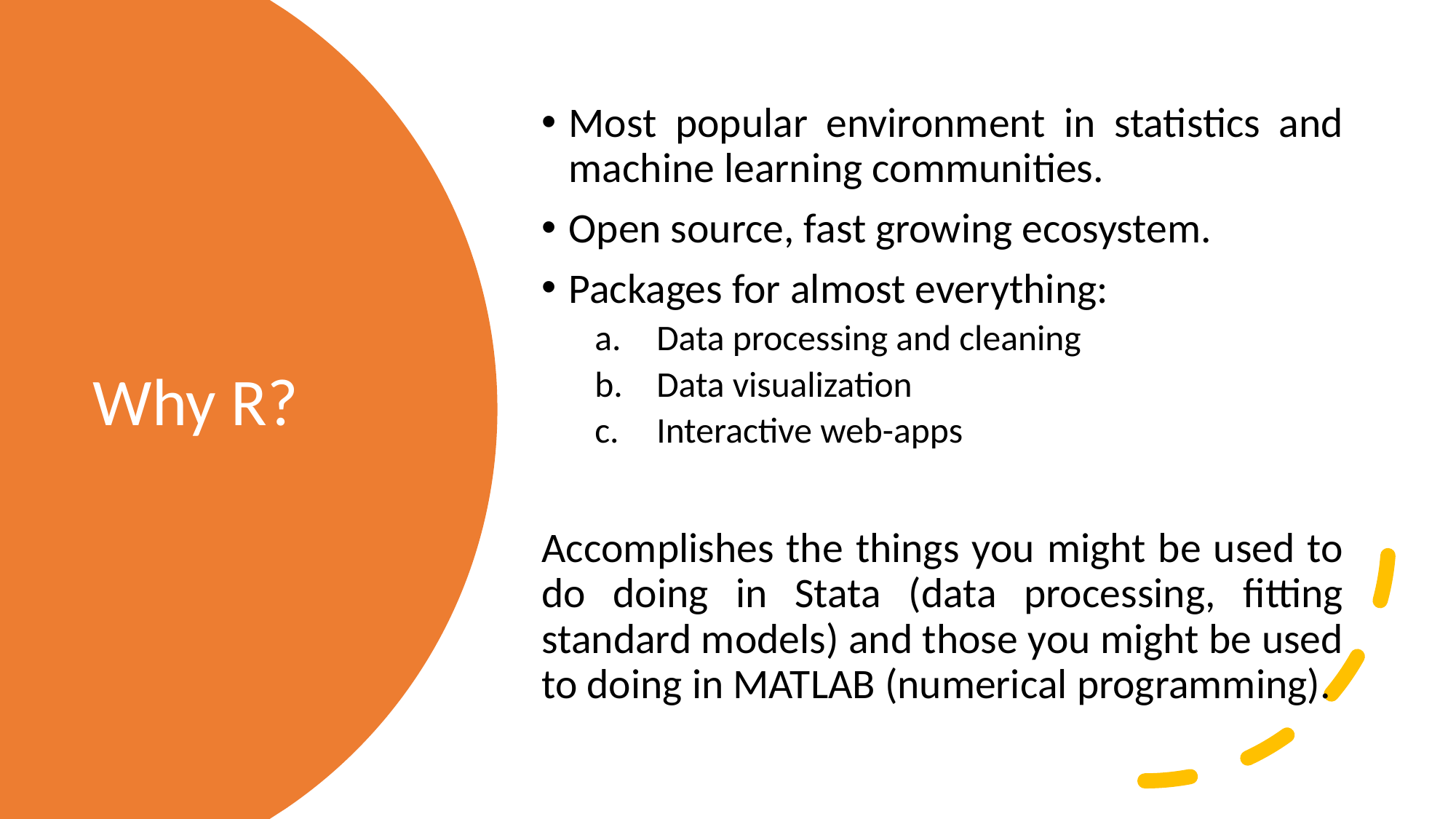

Most popular environment in statistics and machine learning communities.
Open source, fast growing ecosystem.
Packages for almost everything:
Data processing and cleaning
Data visualization
Interactive web-apps

Accomplishes the things you might be used to do doing in Stata (data processing, fitting standard models) and those you might be used to doing in MATLAB (numerical programming).
# Why R?